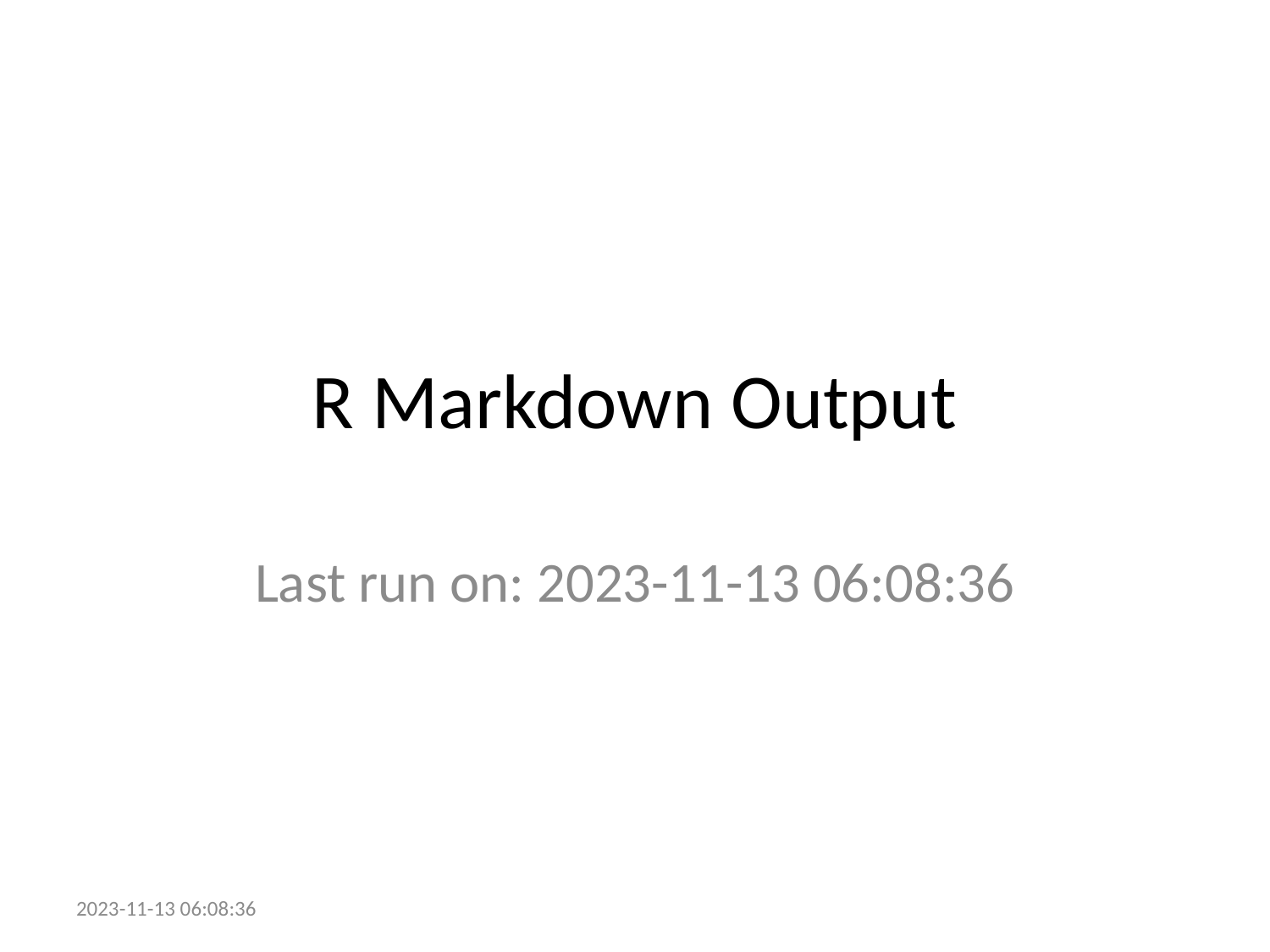

# R Markdown Output
Last run on: 2023-11-13 06:08:36
2023-11-13 06:08:36